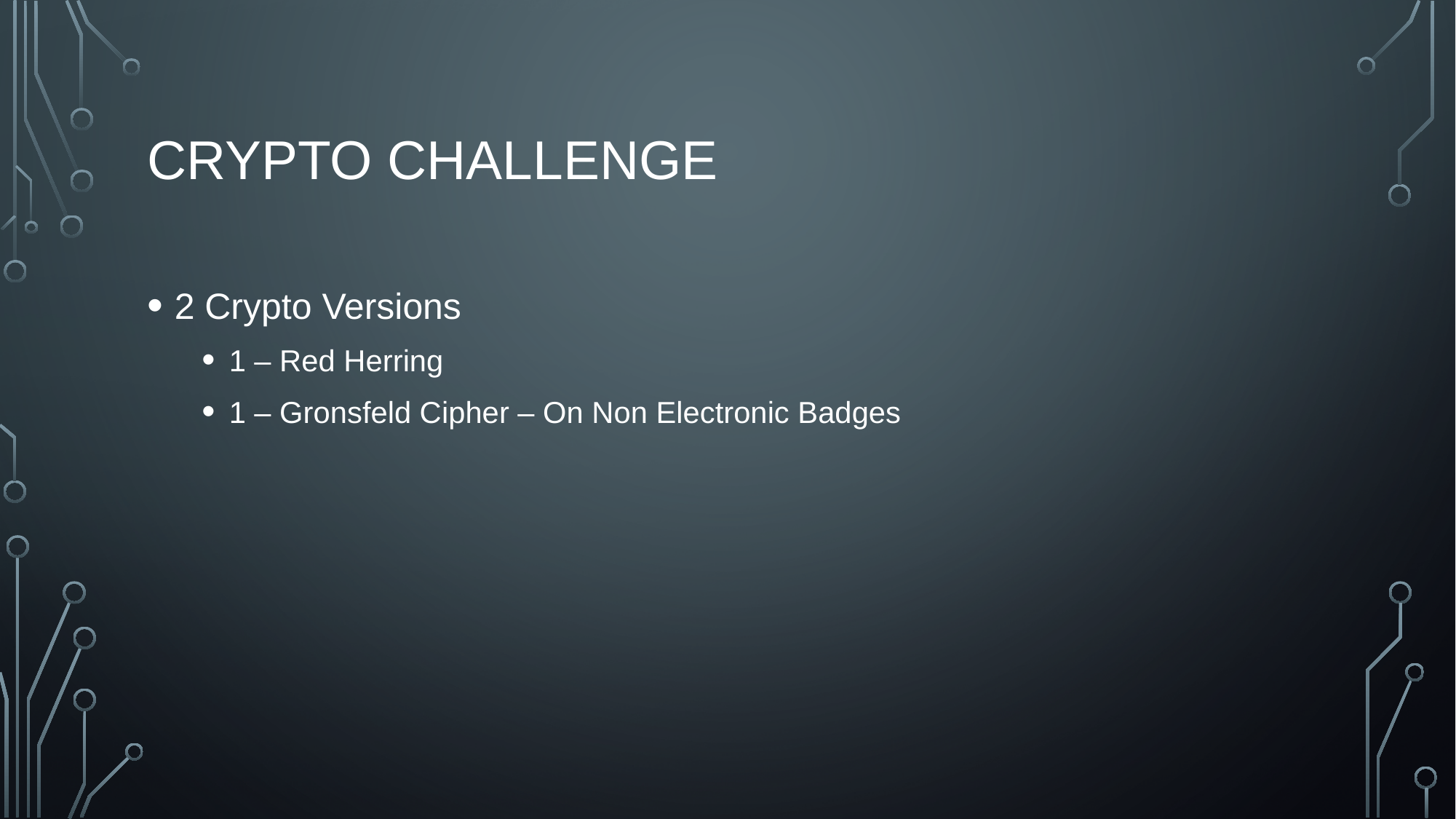

# Crypto Challenge
2 Crypto Versions
1 – Red Herring
1 – Gronsfeld Cipher – On Non Electronic Badges